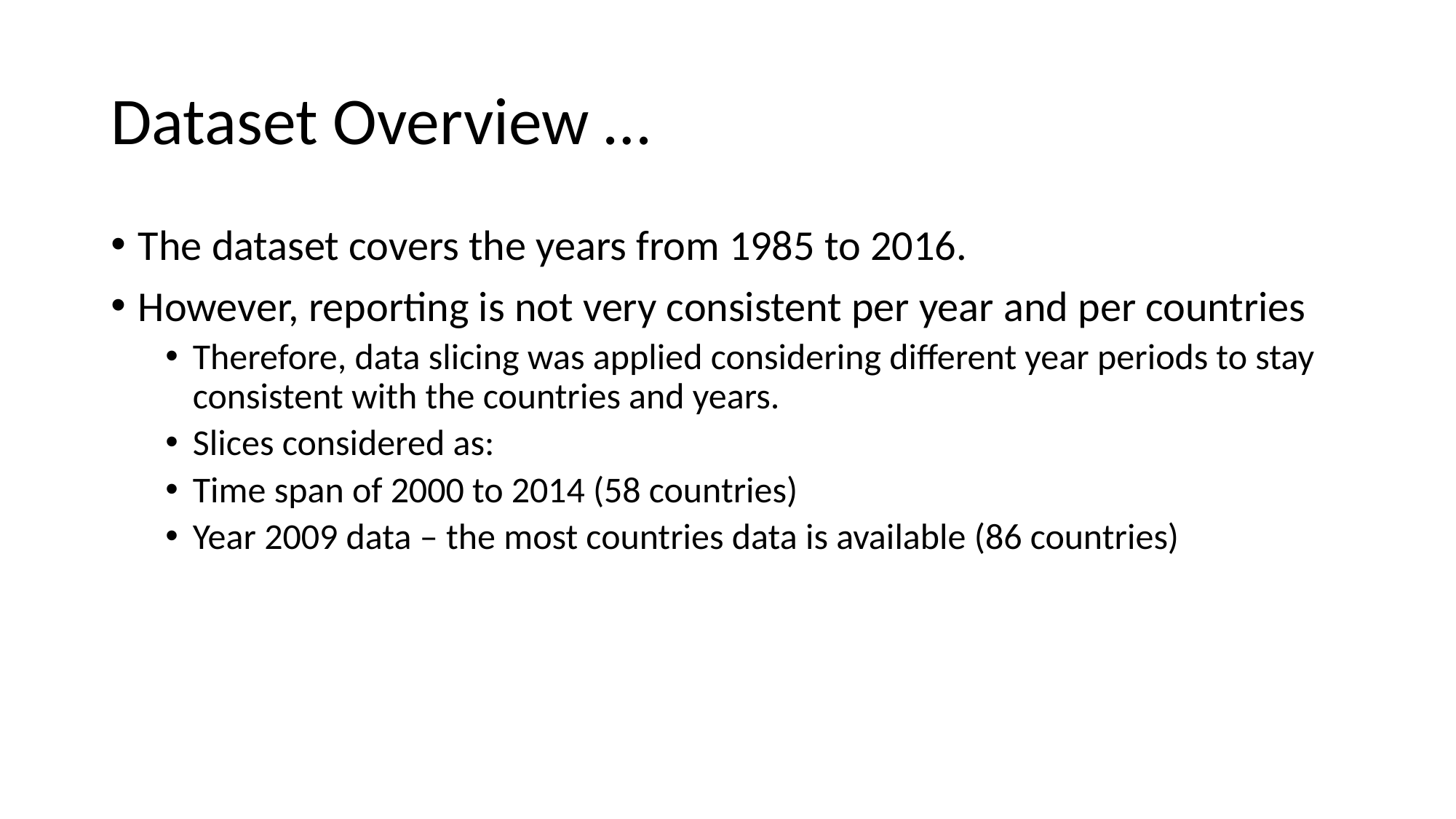

# Dataset Overview …
The dataset covers the years from 1985 to 2016.
However, reporting is not very consistent per year and per countries
Therefore, data slicing was applied considering different year periods to stay consistent with the countries and years.
Slices considered as:
Time span of 2000 to 2014 (58 countries)
Year 2009 data – the most countries data is available (86 countries)